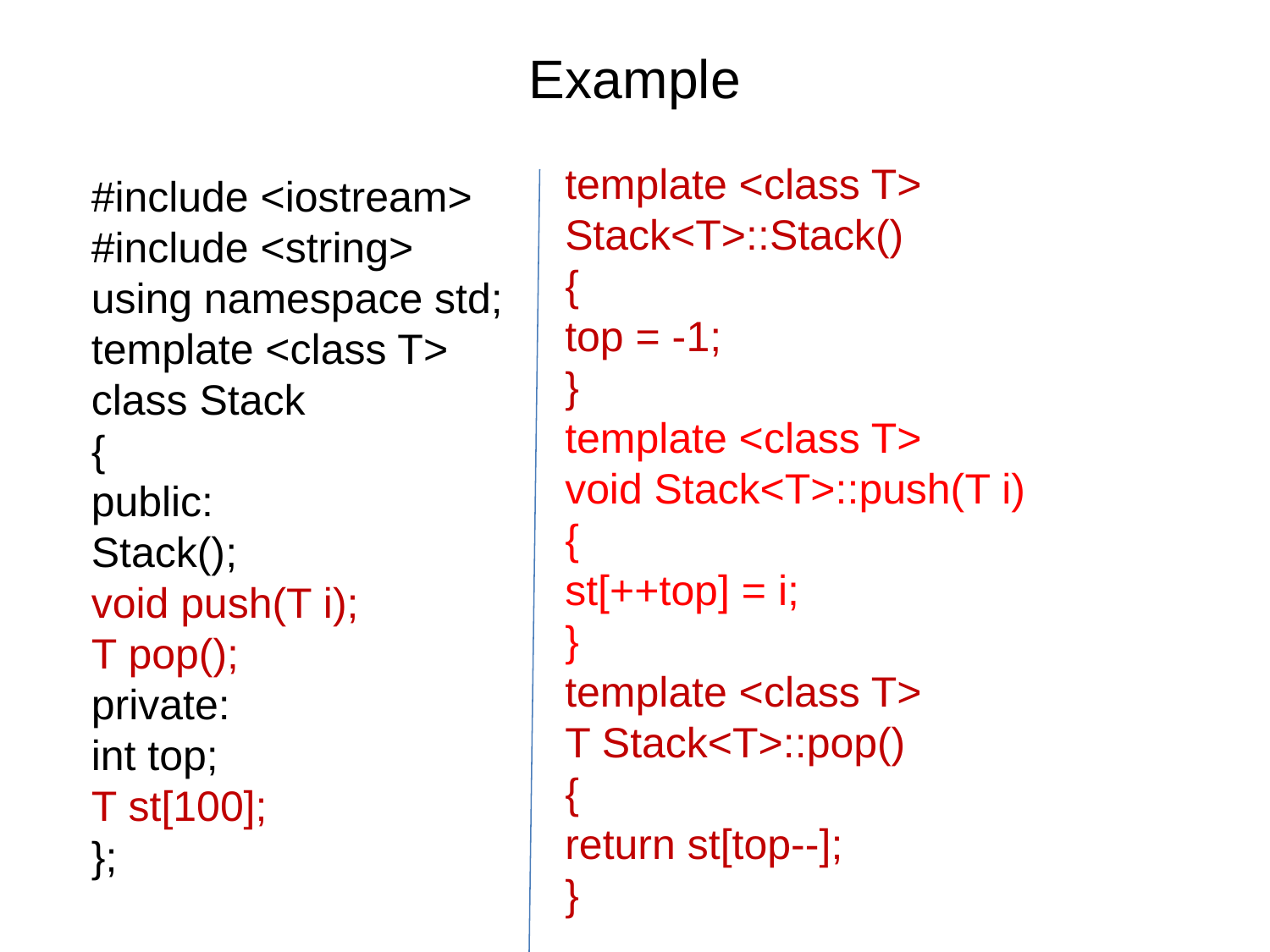

# Example
template <class T>
Stack<T>::Stack()
{
top = -1;
}
template <class T>
void Stack<T>::push(T i)
{
st[++top] = i;
}
template <class T>
T Stack<T>::pop()
{
return st[top--];
}

#include <iostream>
#include <string>
using namespace std;
template <class T>
class Stack
{
public:
Stack();
void push(T i);
T pop();
private:
int top;
T st[100];
};